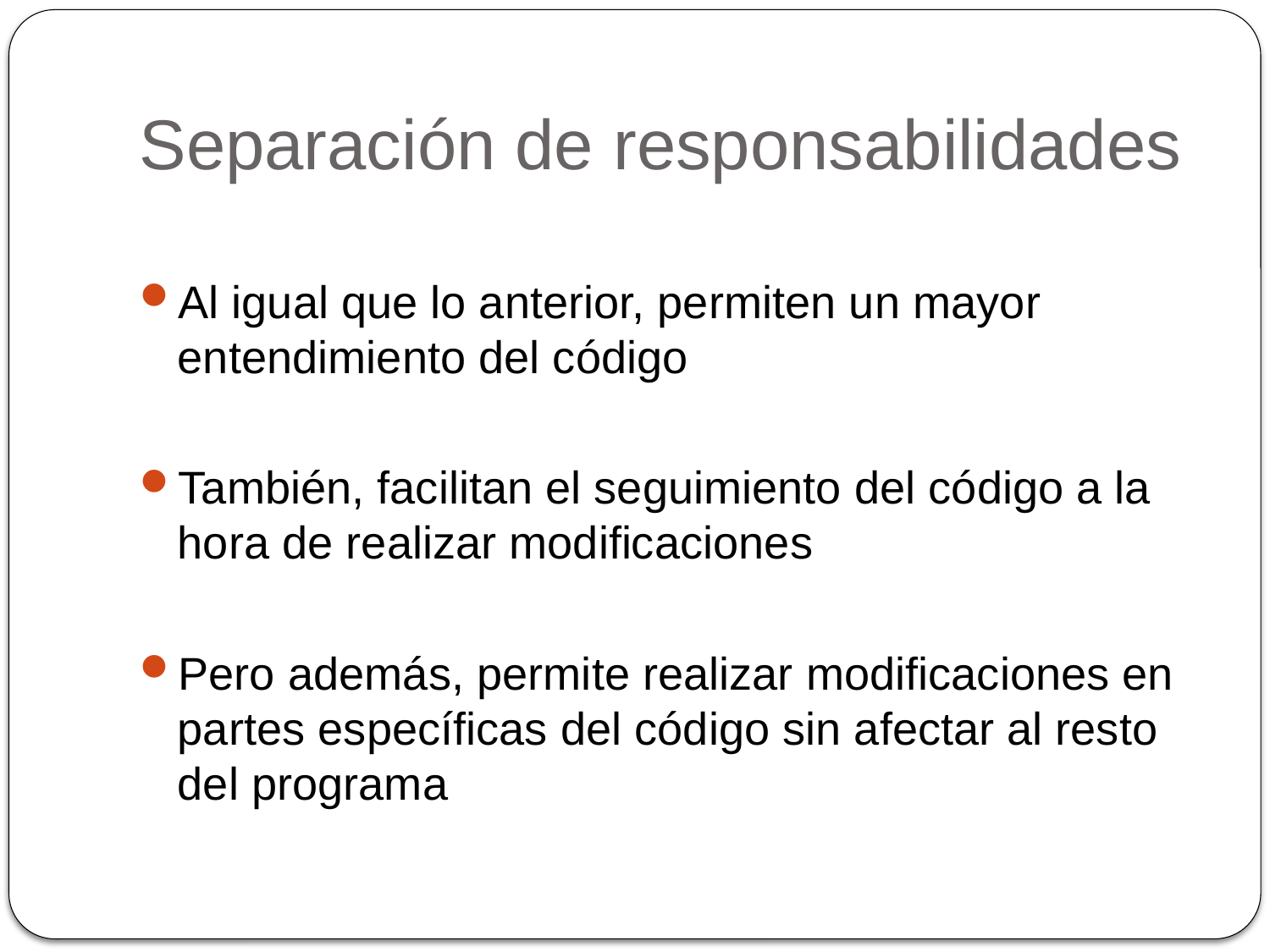

# Separación de responsabilidades

Al igual que lo anterior, permiten un mayor entendimiento del código

También, facilitan el seguimiento del código a la hora de realizar modificaciones

Pero además, permite realizar modificaciones en partes específicas del código sin afectar al resto del programa